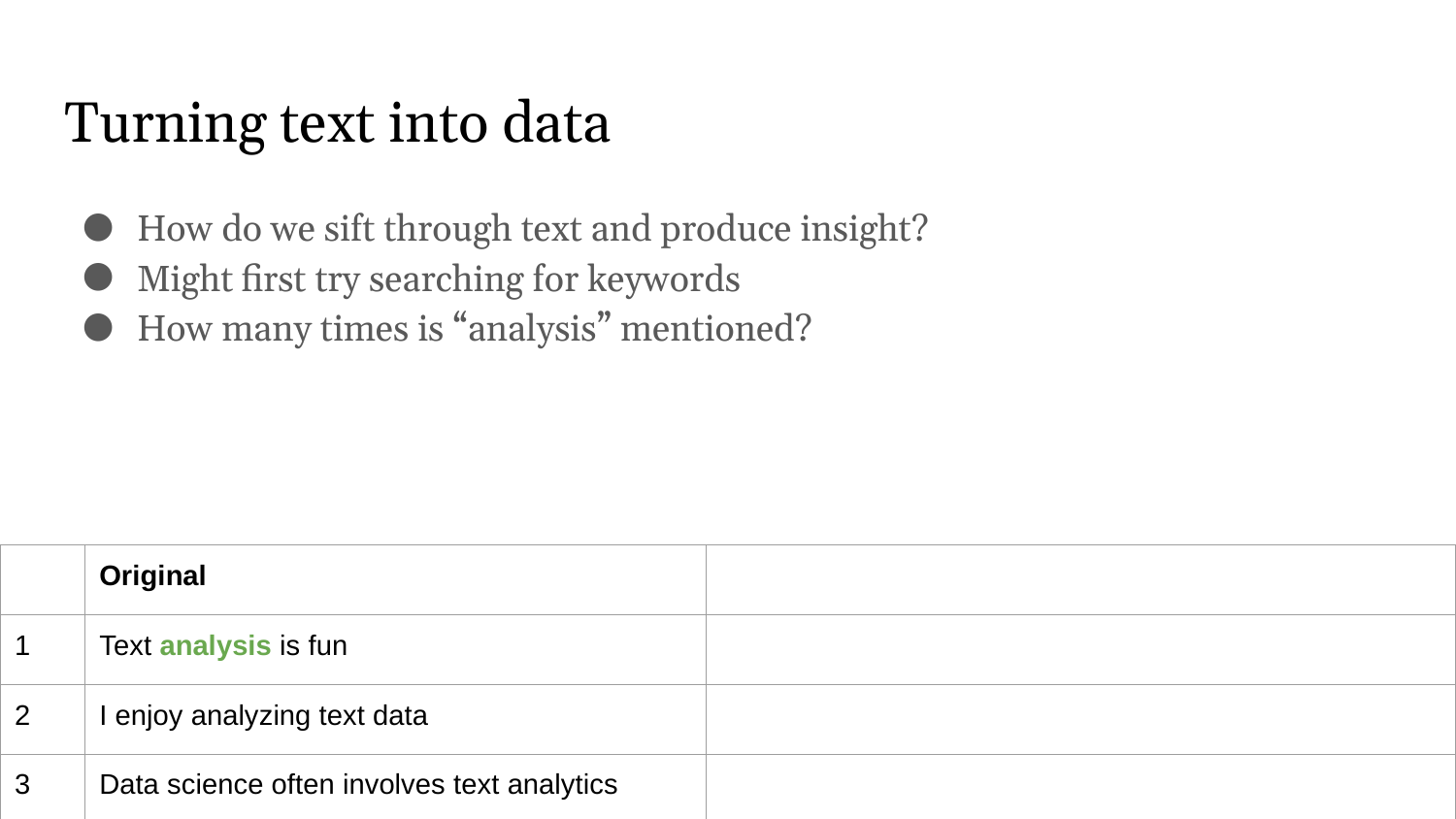

# Turning text into data
How do we sift through text and produce insight?
Might first try searching for keywords
How many times is “analysis” mentioned?
|  | Original |  |
| --- | --- | --- |
| 1 | Text analysis is fun |  |
| 2 | I enjoy analyzing text data |  |
| 3 | Data science often involves text analytics |  |